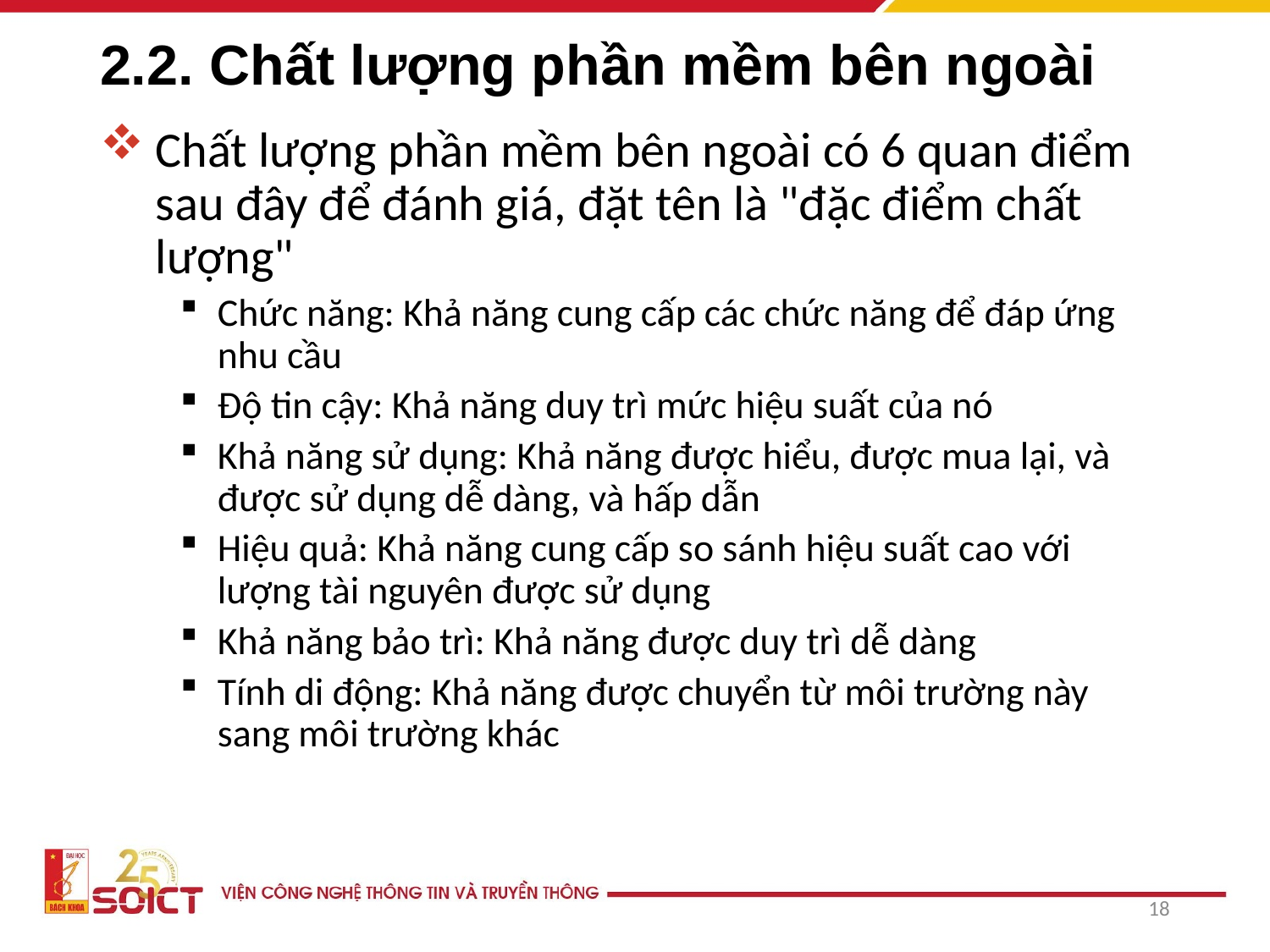

# 2.2. Chất lượng phần mềm bên ngoài
Chất lượng phần mềm bên ngoài có 6 quan điểm sau đây để đánh giá, đặt tên là "đặc điểm chất lượng"
Chức năng: Khả năng cung cấp các chức năng để đáp ứng nhu cầu
Độ tin cậy: Khả năng duy trì mức hiệu suất của nó
Khả năng sử dụng: Khả năng được hiểu, được mua lại, và được sử dụng dễ dàng, và hấp dẫn
Hiệu quả: Khả năng cung cấp so sánh hiệu suất cao với lượng tài nguyên được sử dụng
Khả năng bảo trì: Khả năng được duy trì dễ dàng
Tính di động: Khả năng được chuyển từ môi trường này sang môi trường khác

18